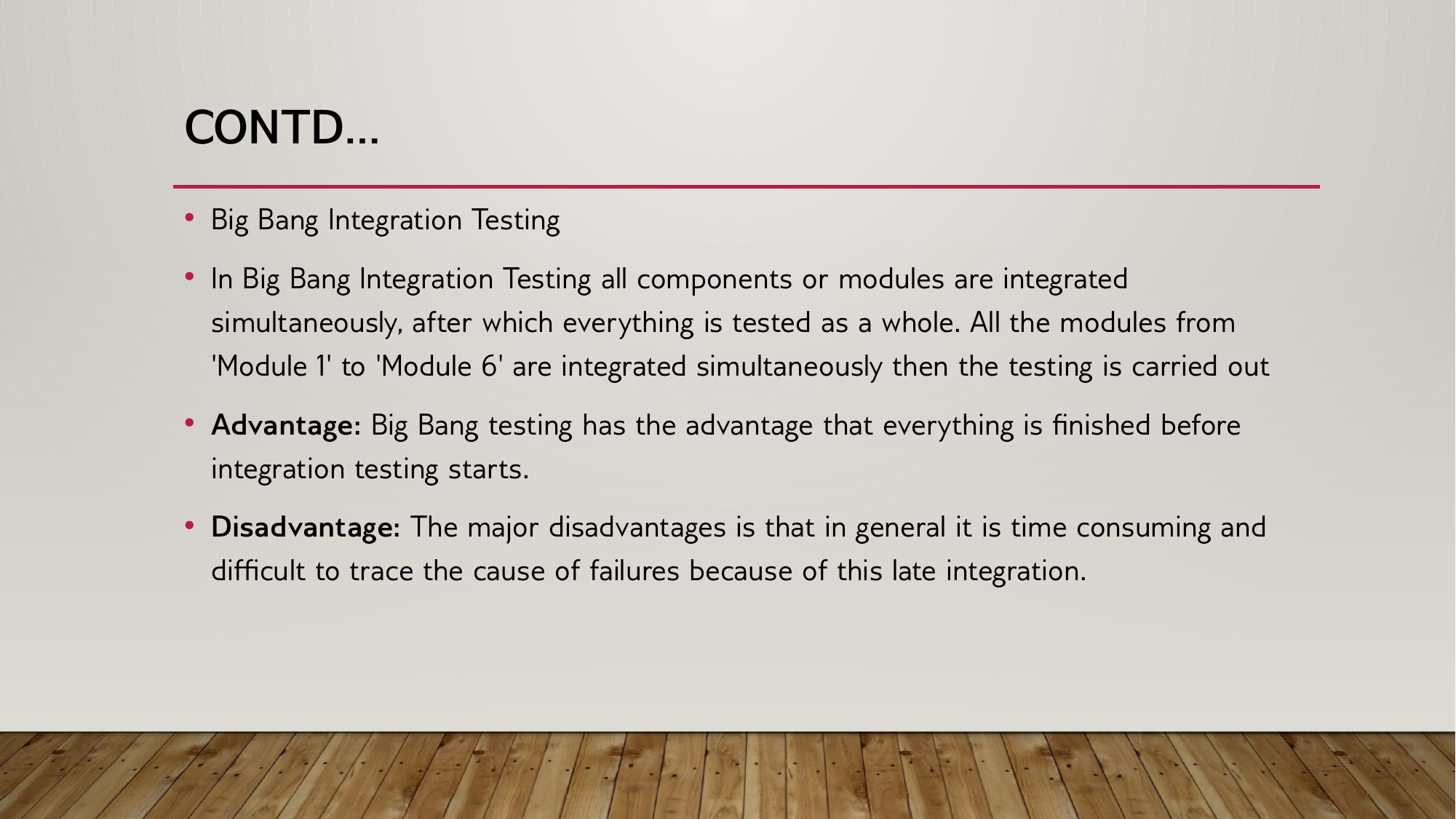

# Contd…
Big Bang Integration Testing
In Big Bang Integration Testing all components or modules are integrated simultaneously, after which everything is tested as a whole. All the modules from 'Module 1' to 'Module 6' are integrated simultaneously then the testing is carried out
Advantage: Big Bang testing has the advantage that everything is finished before integration testing starts.
Disadvantage: The major disadvantages is that in general it is time consuming and difficult to trace the cause of failures because of this late integration.